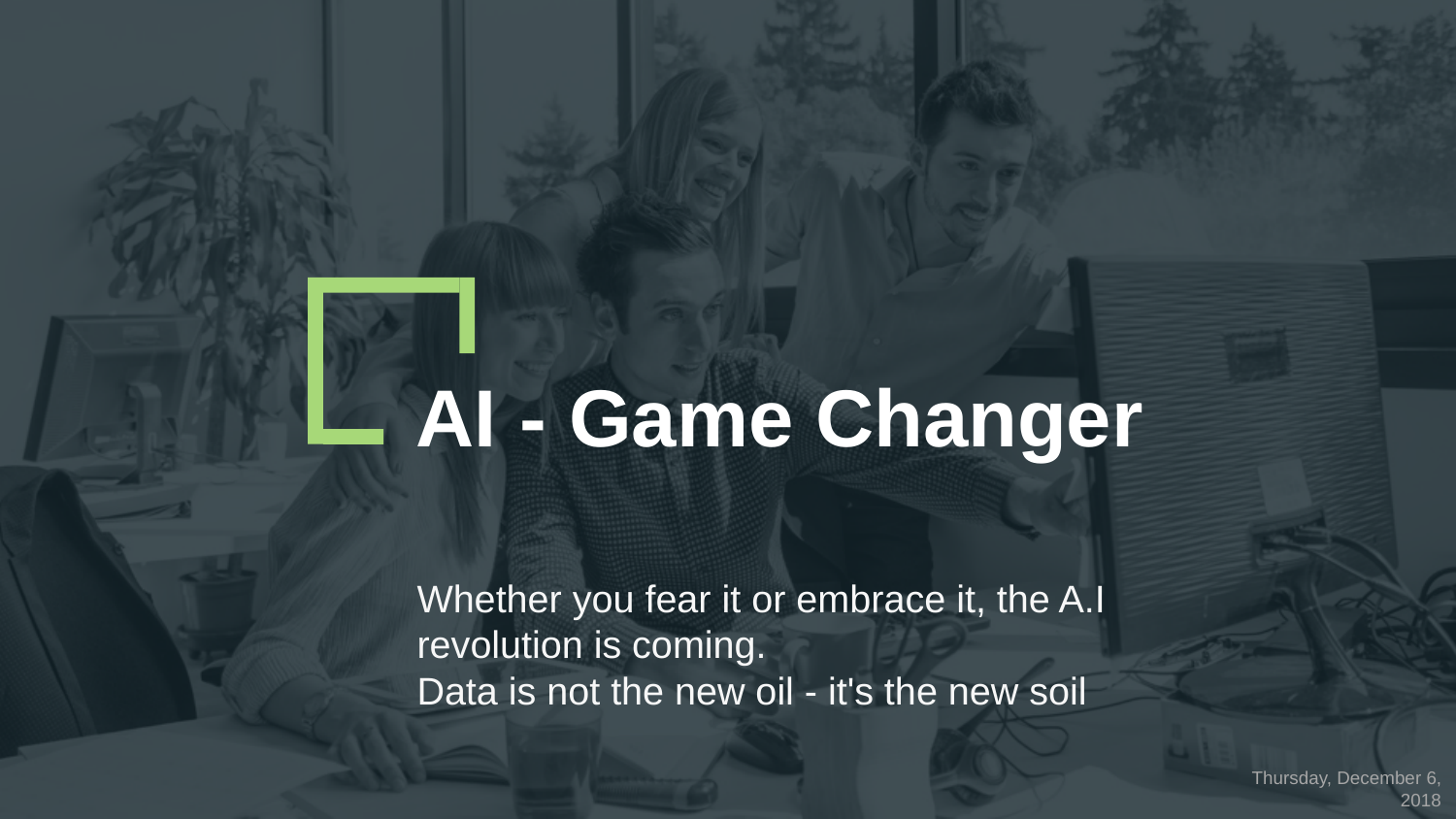

# AI - Game Changer
Whether you fear it or embrace it, the A.I revolution is coming.
Data is not the new oil - it's the new soil
1
Thursday, December 6, 2018